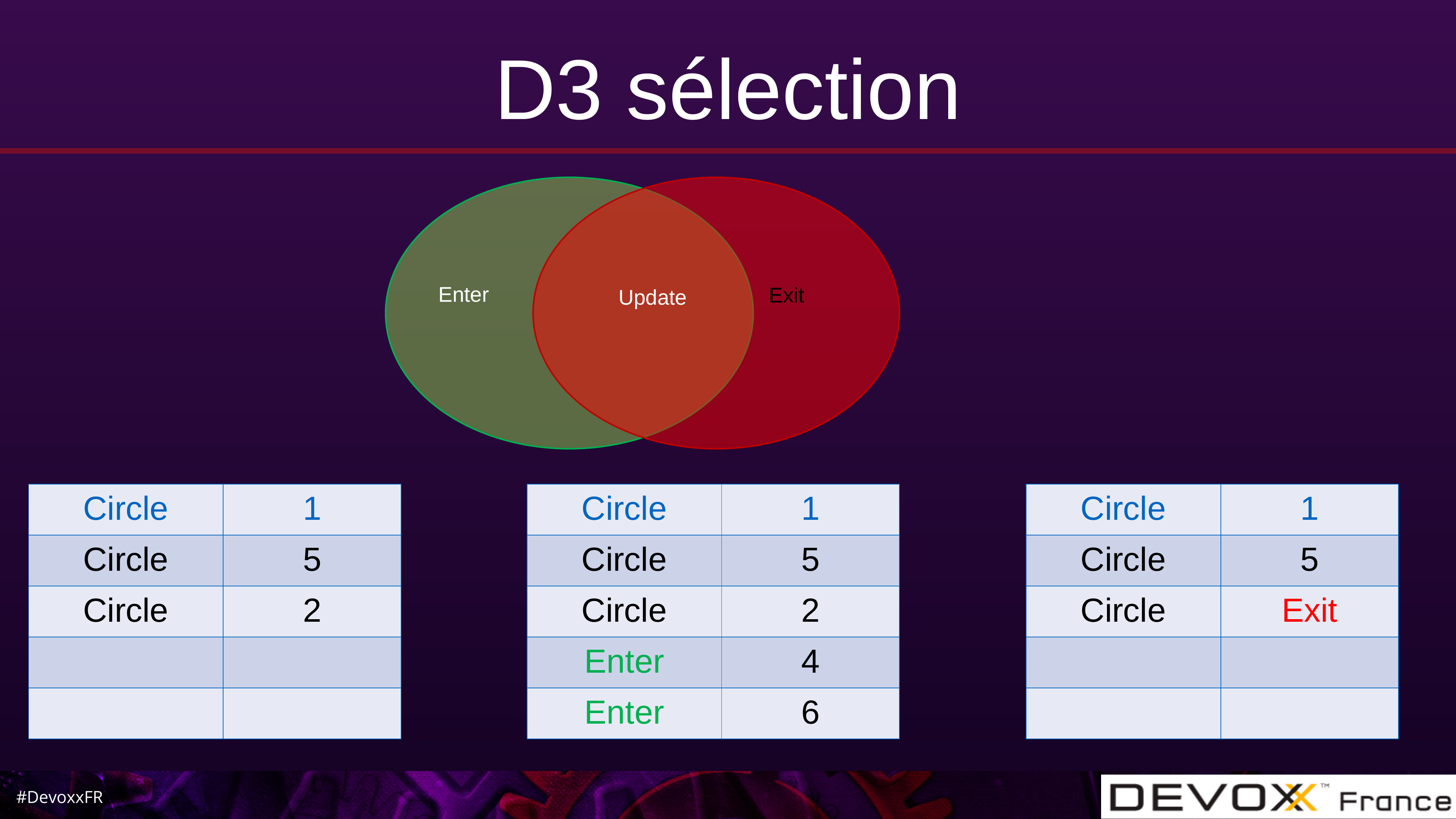

# D3 sélection

Enter
Exit
Update
| Circle | 1 |
| --- | --- |
| Circle | 5 |
| Circle | 2 |
|  |  |
|  |  |
| Circle | 1 |
| --- | --- |
| Circle | 5 |
| Circle | 2 |
| Enter | 4 |
| Enter | 6 |
| Circle | 1 |
| --- | --- |
| Circle | 5 |
| Circle | Exit |
|  |  |
|  |  |